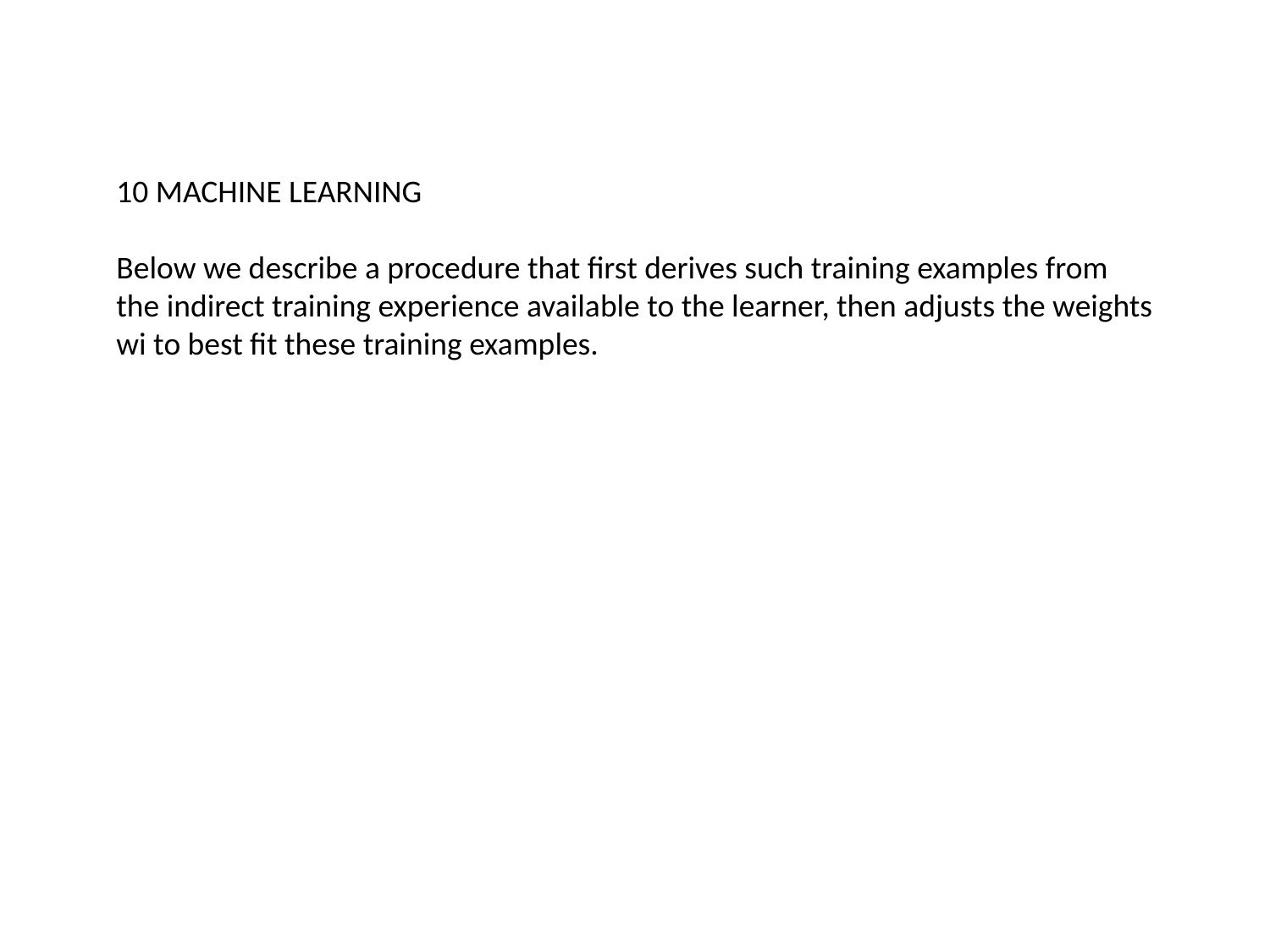

#

10 MACHINE LEARNING
Below we describe a procedure that first derives such training examples from
the indirect training experience available to the learner, then adjusts the weights
wi to best fit these training examples.